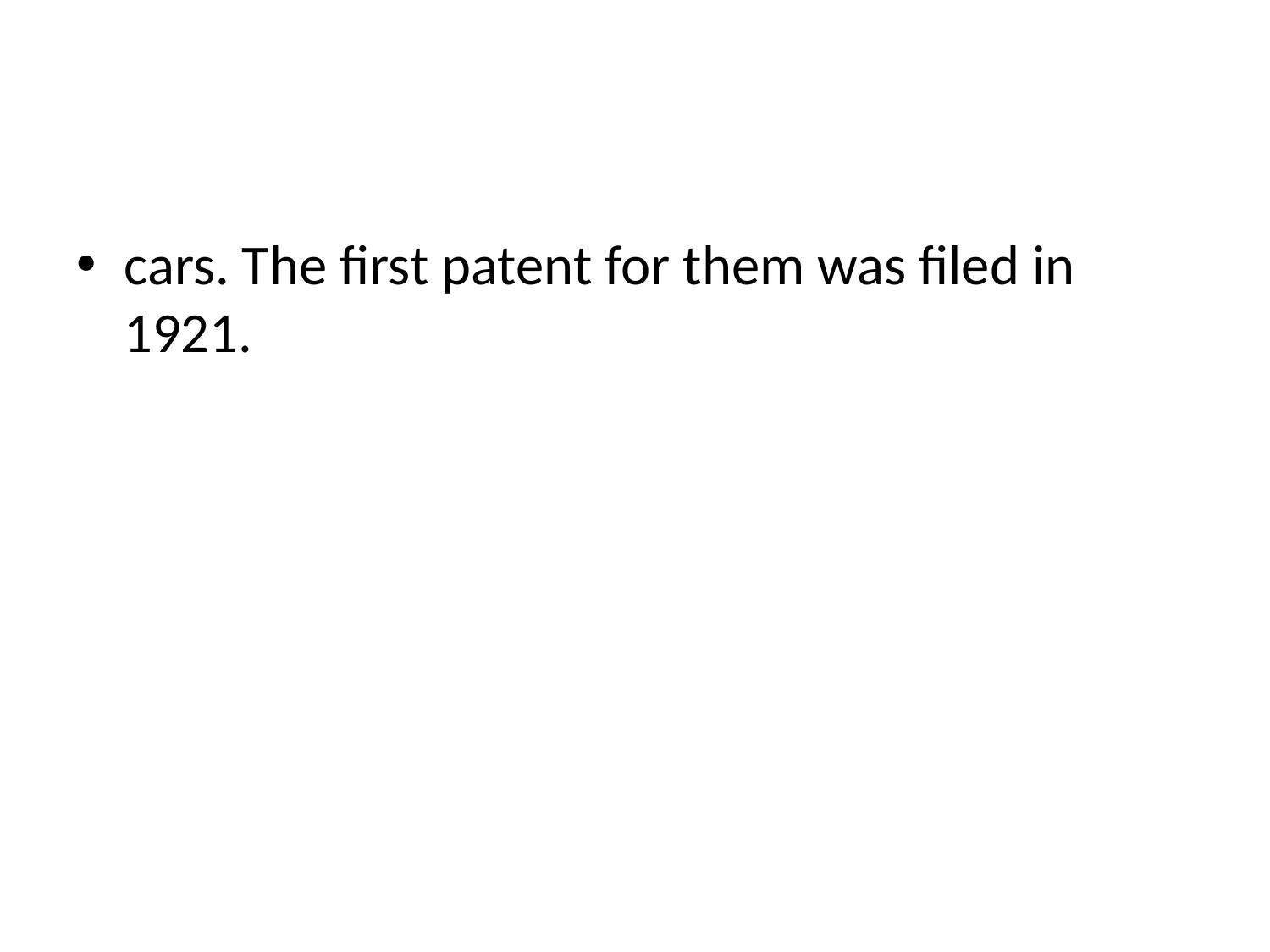

#
cars. The first patent for them was filed in 1921.